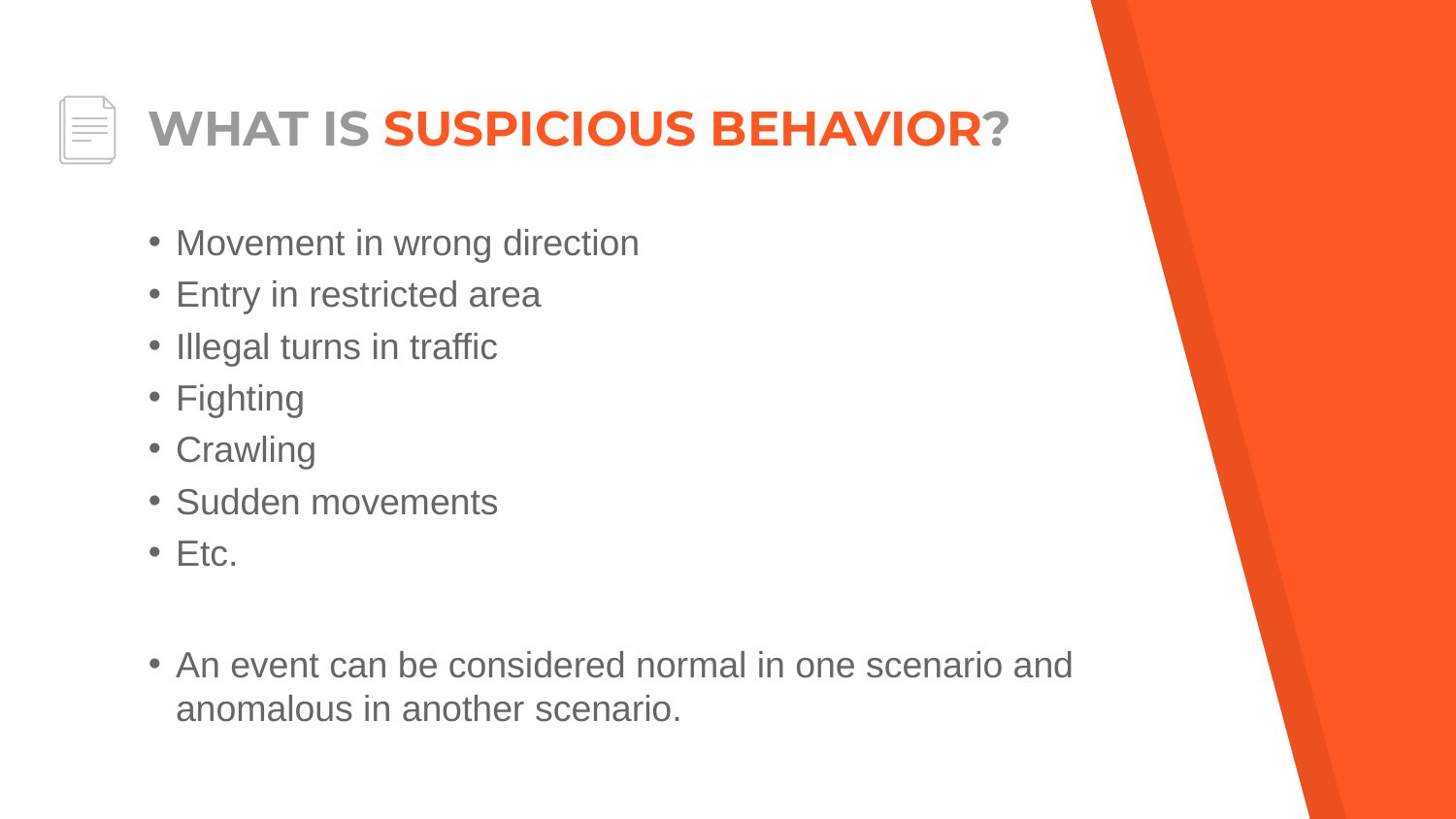

# WHAT IS SUSPICIOUS BEHAVIOR?

Movement in wrong direction
Entry in restricted area
Illegal turns in traffic
Fighting
Crawling
Sudden movements
Etc.

An event can be considered normal in one scenario and anomalous in another scenario.